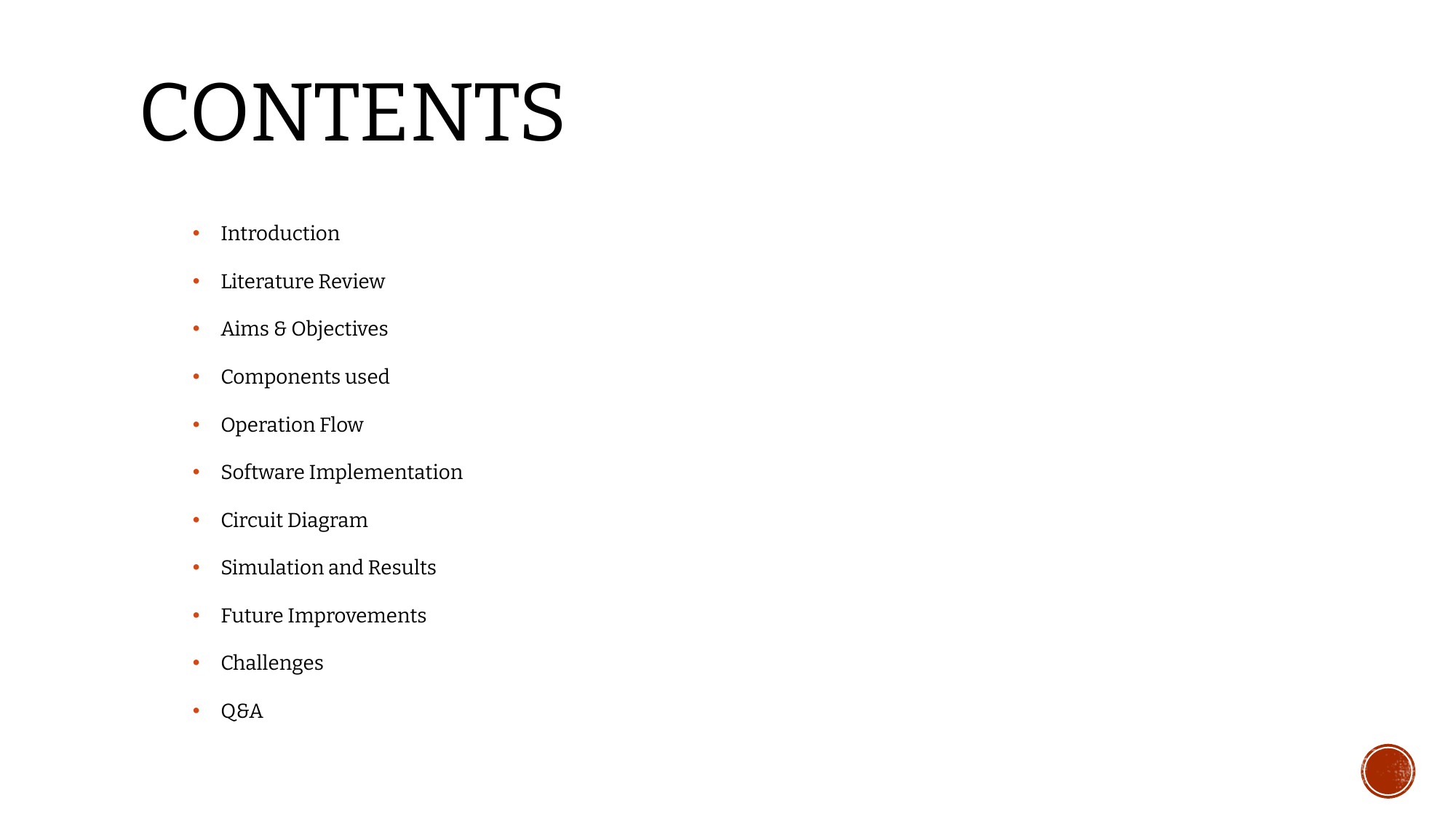

# Contents
Introduction
Literature Review
Aims & Objectives
Components used
Operation Flow
Software Implementation
Circuit Diagram
Simulation and Results
Future Improvements
Challenges
Q&A